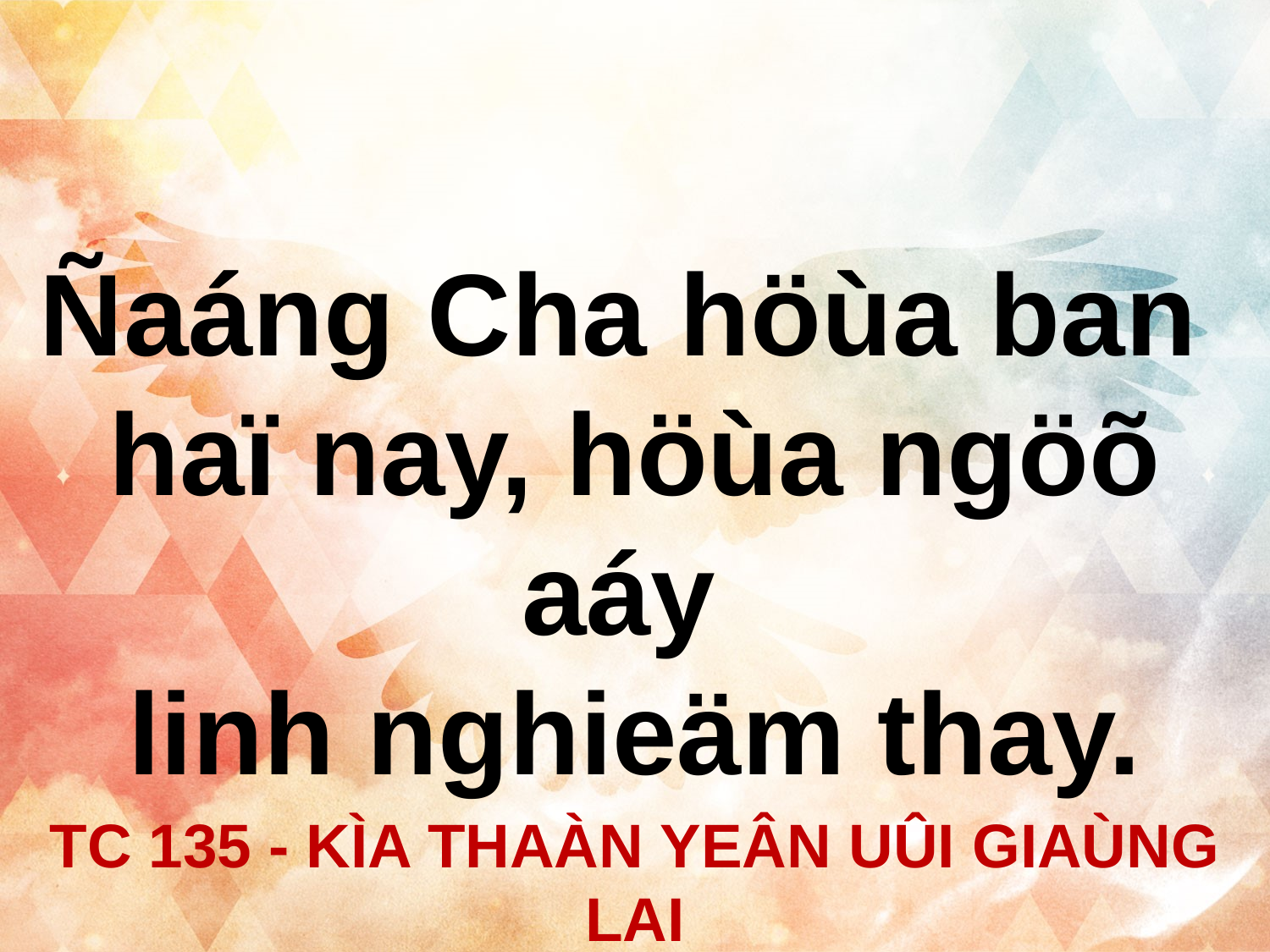

Ñaáng Cha höùa ban
haï nay, höùa ngöõ aáy
linh nghieäm thay.
TC 135 - KÌA THAÀN YEÂN UÛI GIAÙNG LAI